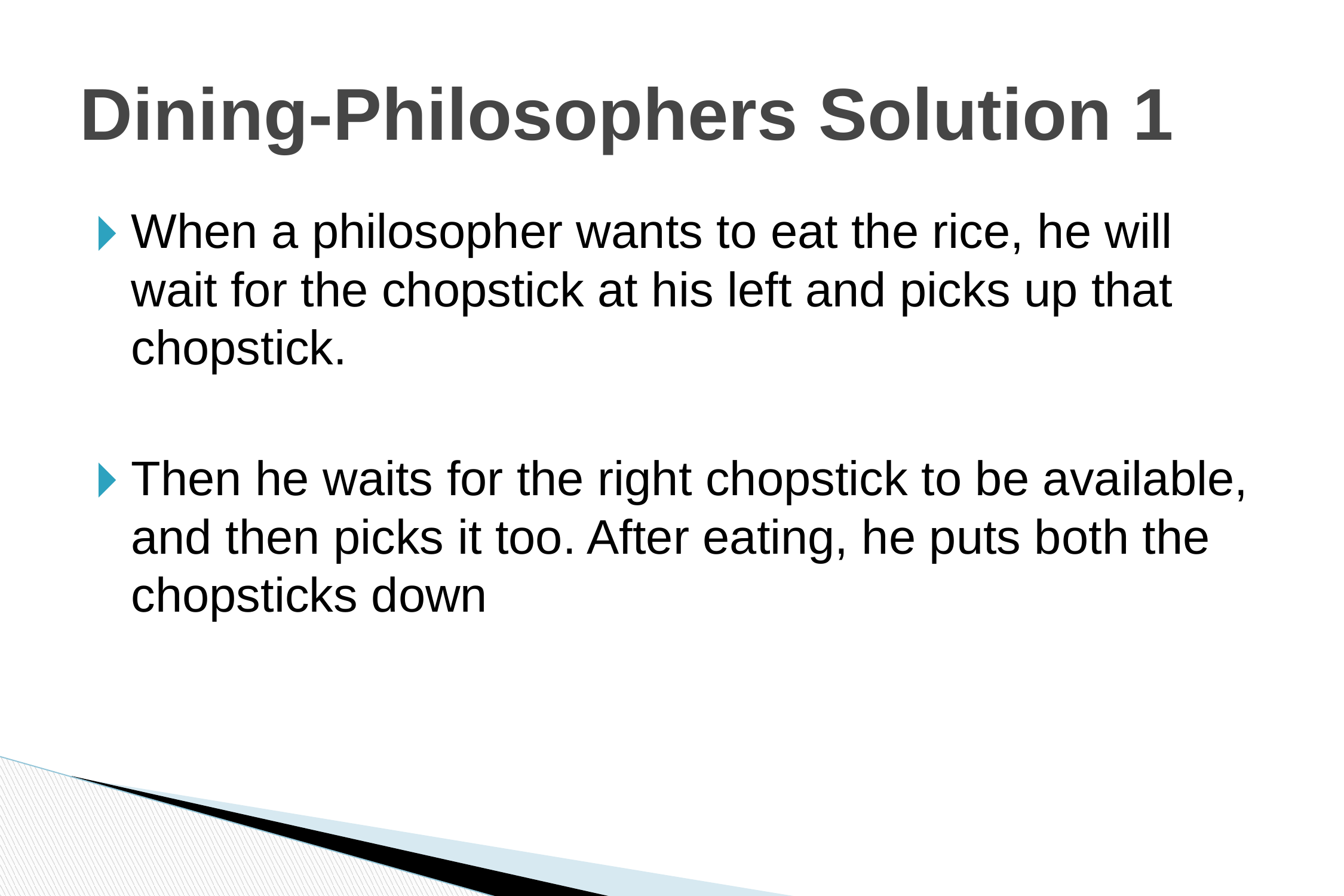

# Dining-Philosophers Solution 1
When a philosopher wants to eat the rice, he will wait for the chopstick at his left and picks up that chopstick.

Then he waits for the right chopstick to be available, and then picks it too. After eating, he puts both the chopsticks down